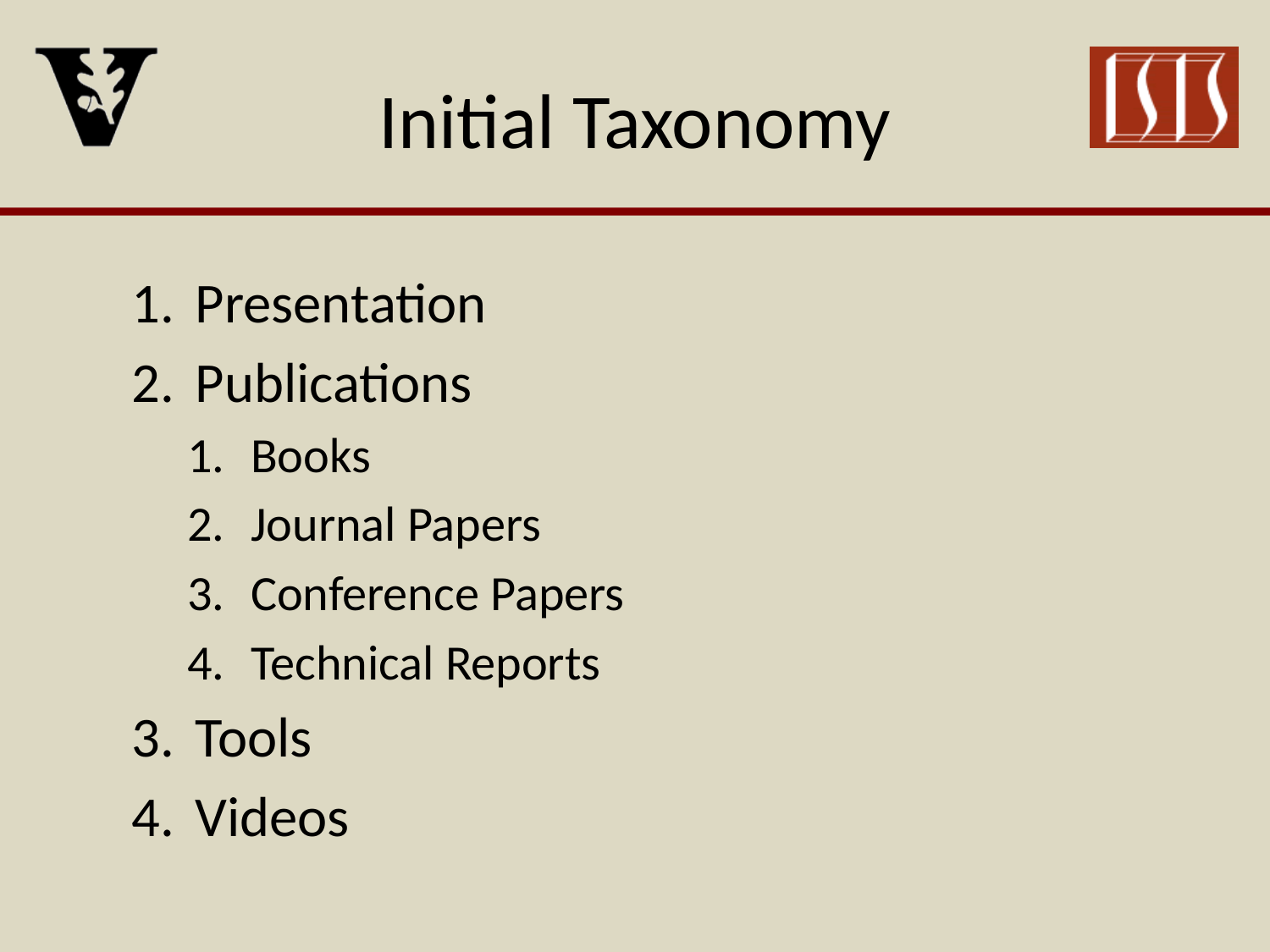

# Initial Taxonomy
Presentation
Publications
Books
Journal Papers
Conference Papers
Technical Reports
Tools
Videos